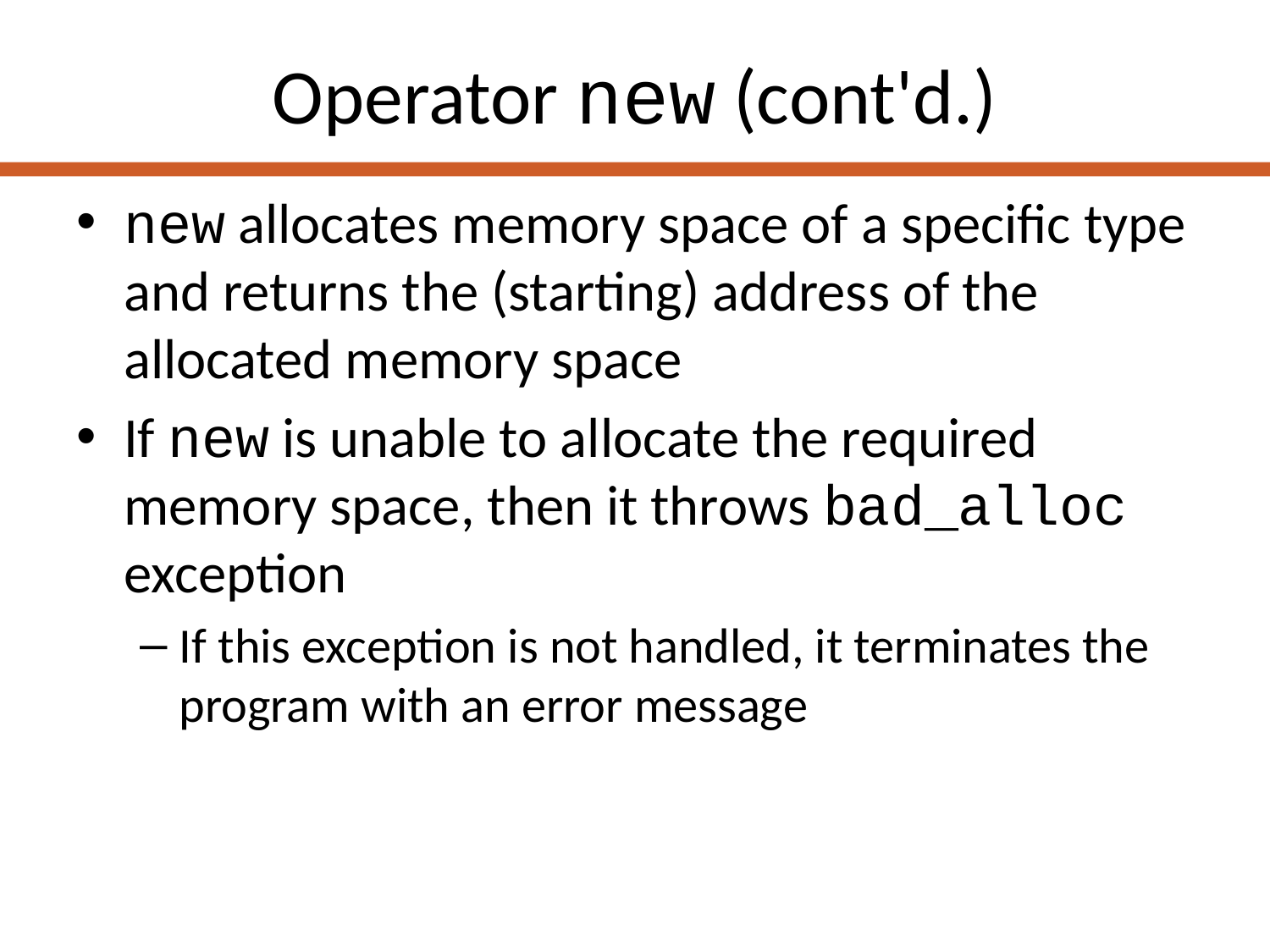

# Operator new (cont'd.)
new allocates memory space of a specific type and returns the (starting) address of the allocated memory space
If new is unable to allocate the required memory space, then it throws bad_alloc exception
If this exception is not handled, it terminates the program with an error message

19
C++ Programming: From Problem Analysis to Program Design, Fifth Edition